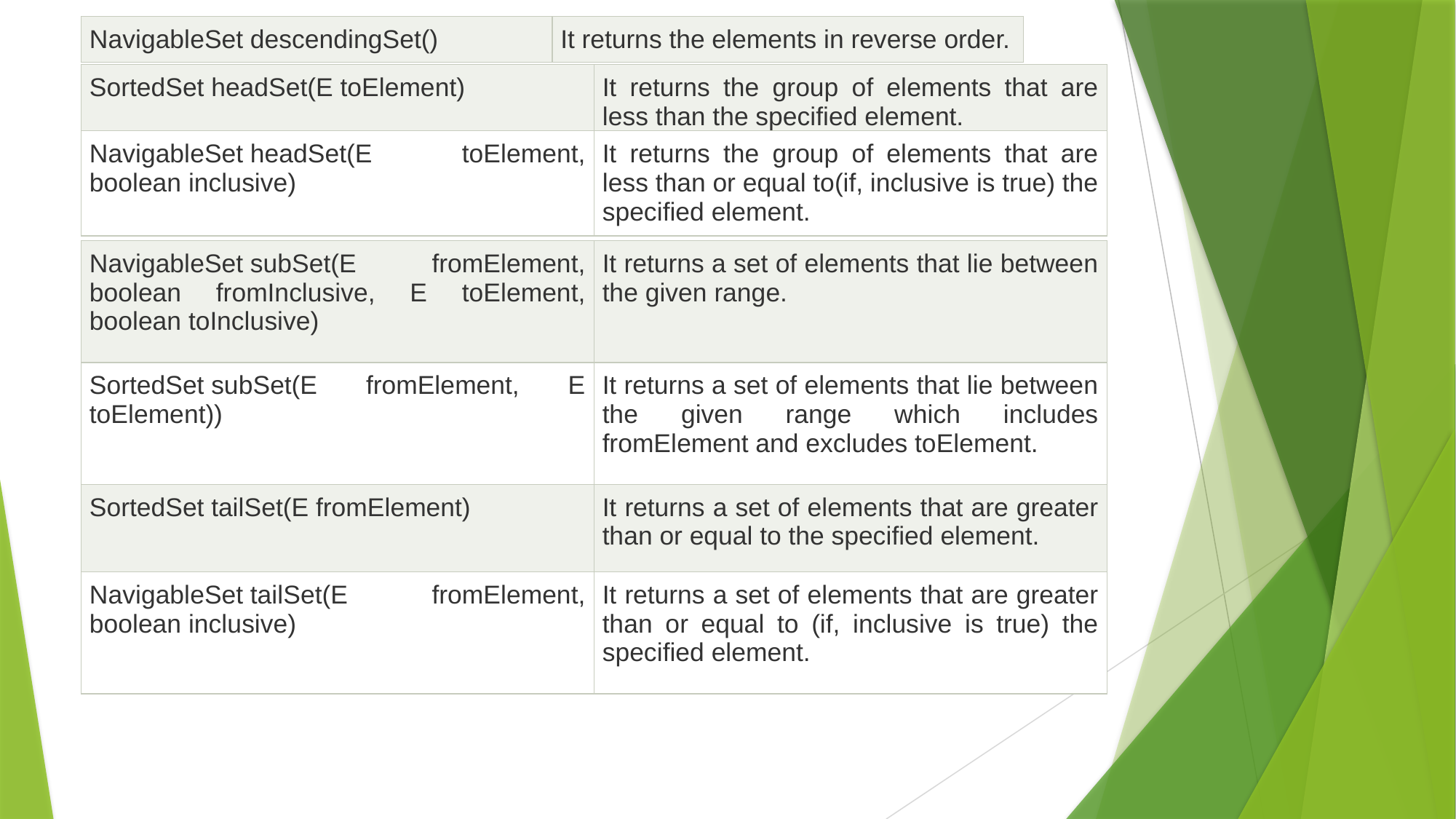

| NavigableSet descendingSet() | It returns the elements in reverse order. |
| --- | --- |
| SortedSet headSet(E toElement) | It returns the group of elements that are less than the specified element. |
| --- | --- |
| NavigableSet headSet(E toElement, boolean inclusive) | It returns the group of elements that are less than or equal to(if, inclusive is true) the specified element. |
| --- | --- |
| NavigableSet subSet(E fromElement, boolean fromInclusive, E toElement, boolean toInclusive) | It returns a set of elements that lie between the given range. |
| --- | --- |
| SortedSet subSet(E fromElement, E toElement)) | It returns a set of elements that lie between the given range which includes fromElement and excludes toElement. |
| SortedSet tailSet(E fromElement) | It returns a set of elements that are greater than or equal to the specified element. |
| NavigableSet tailSet(E fromElement, boolean inclusive) | It returns a set of elements that are greater than or equal to (if, inclusive is true) the specified element. |